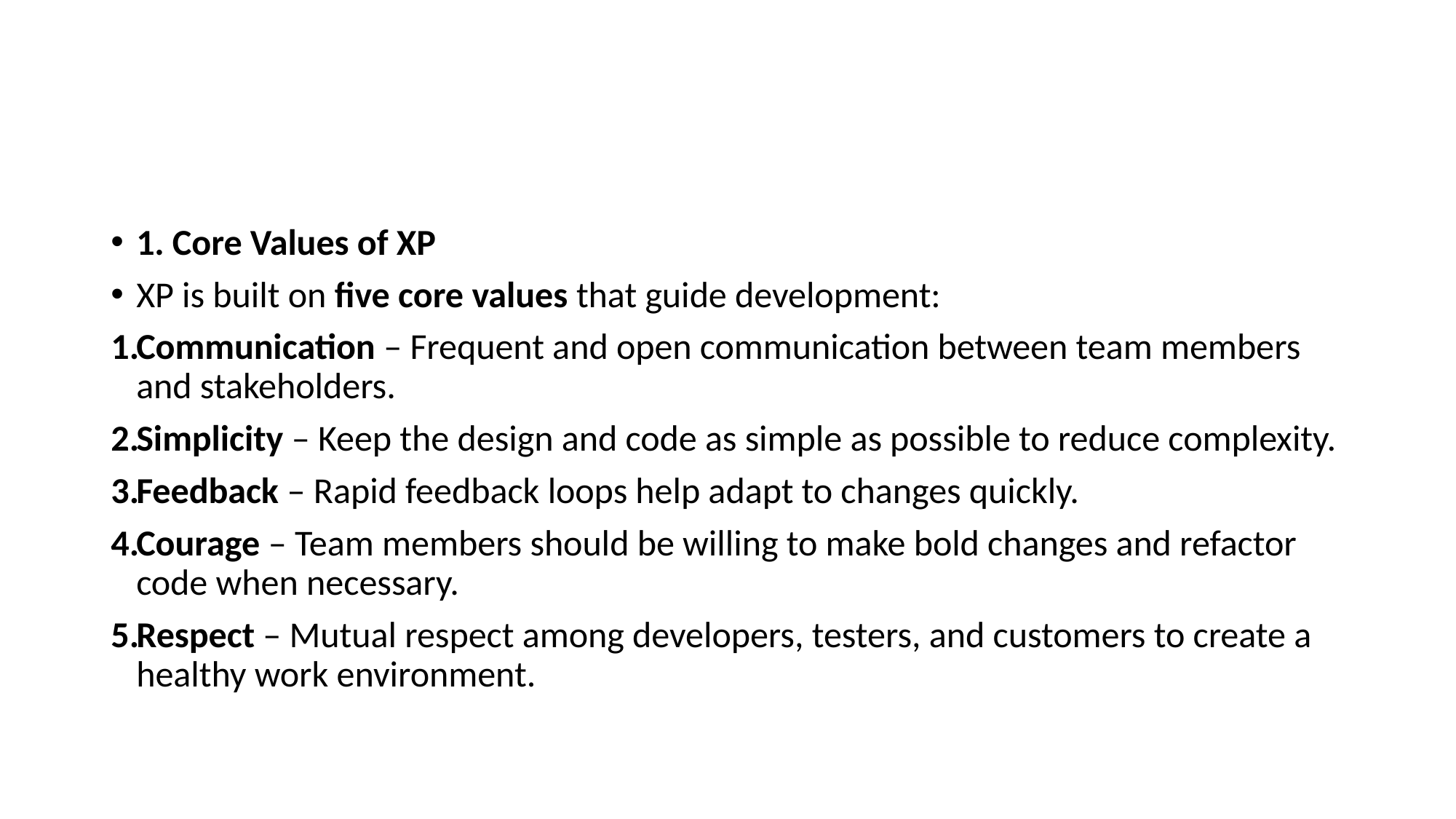

#
1. Core Values of XP
XP is built on five core values that guide development:
Communication – Frequent and open communication between team members and stakeholders.
Simplicity – Keep the design and code as simple as possible to reduce complexity.
Feedback – Rapid feedback loops help adapt to changes quickly.
Courage – Team members should be willing to make bold changes and refactor code when necessary.
Respect – Mutual respect among developers, testers, and customers to create a healthy work environment.